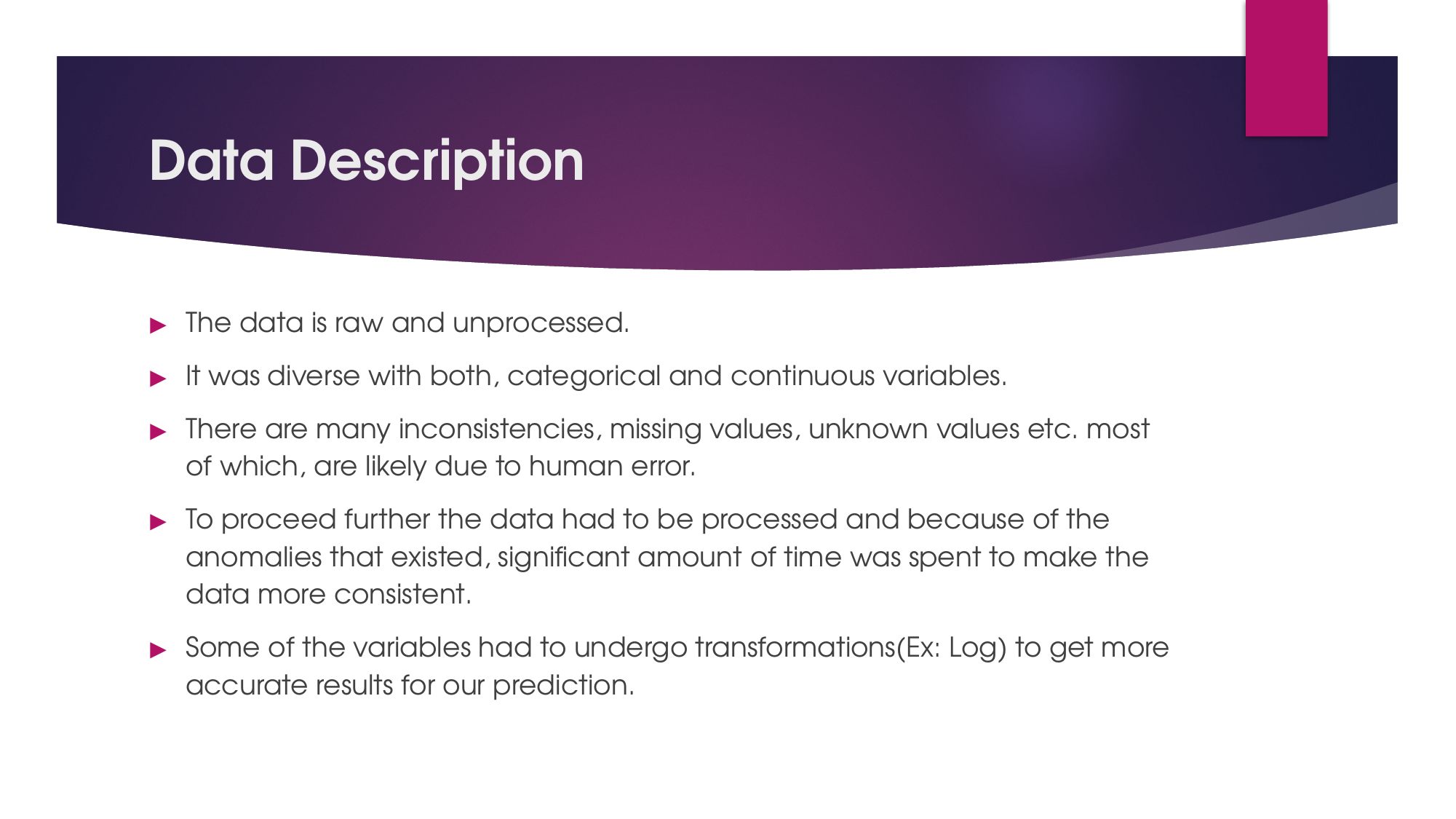

# Data Description
The data is raw and unprocessed.
It was diverse with both, categorical and continuous variables.
There are many inconsistencies, missing values, unknown values etc. most of which, are likely due to human error.
To proceed further the data had to be processed and because of the anomalies that existed, significant amount of time was spent to make the data more consistent.
Some of the variables had to undergo transformations(Ex: Log) to get more accurate results for our prediction.